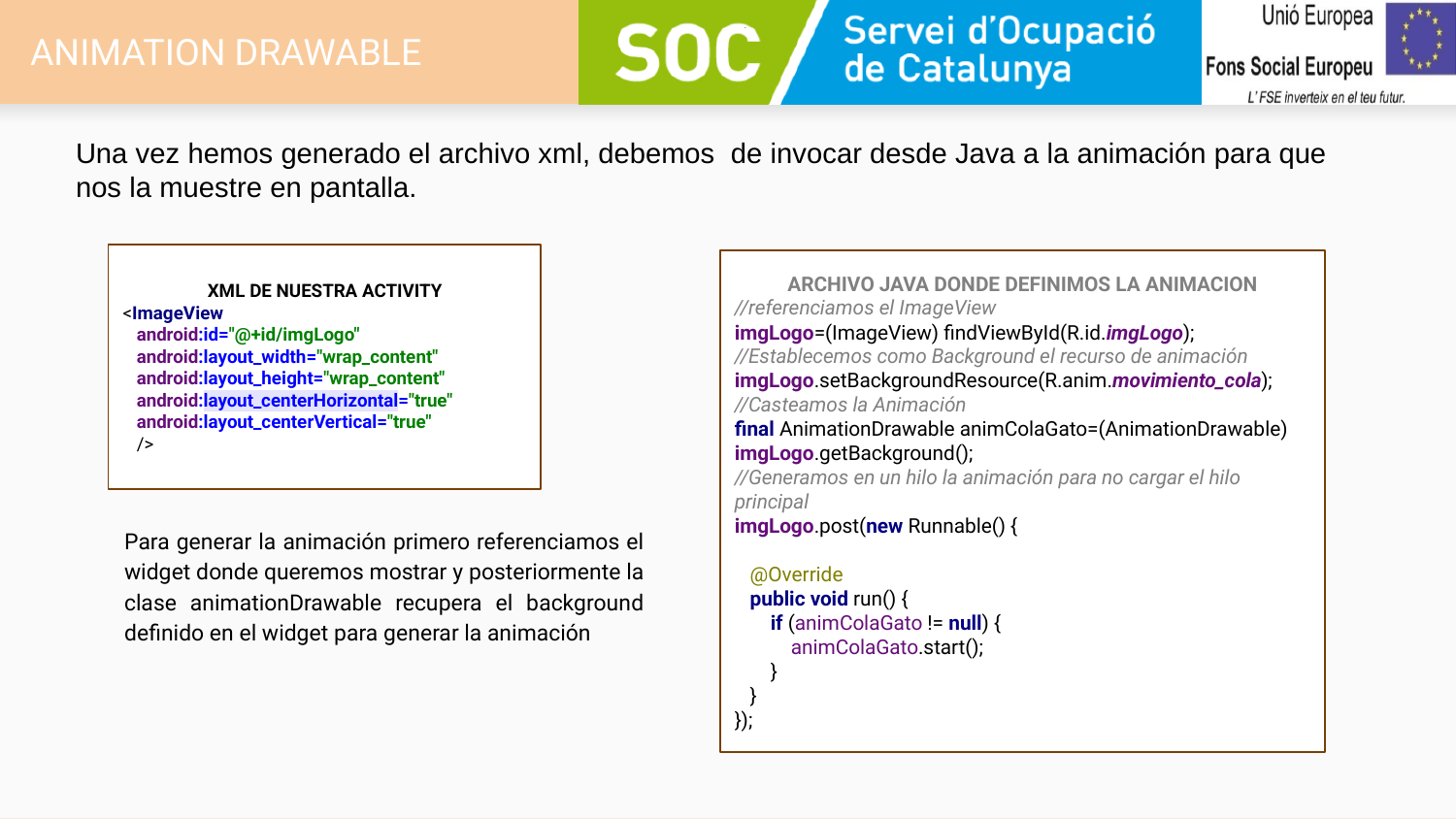

# ANIMATION DRAWABLE
Una vez hemos generado el archivo xml, debemos  de invocar desde Java a la animación para que nos la muestre en pantalla.
XML DE NUESTRA ACTIVITY
<ImageView
   android:id="@+id/imgLogo"
   android:layout_width="wrap_content"
   android:layout_height="wrap_content"
   android:layout_centerHorizontal="true"
   android:layout_centerVertical="true"
   />
ARCHIVO JAVA DONDE DEFINIMOS LA ANIMACION
//referenciamos el ImageView
imgLogo=(ImageView) findViewById(R.id.imgLogo);
//Establecemos como Background el recurso de animación
imgLogo.setBackgroundResource(R.anim.movimiento_cola);
//Casteamos la Animación
final AnimationDrawable animColaGato=(AnimationDrawable) imgLogo.getBackground();
//Generamos en un hilo la animación para no cargar el hilo principal
imgLogo.post(new Runnable() {

   @Override
   public void run() {
       if (animColaGato != null) {
           animColaGato.start();
       }
   }
});
Para generar la animación primero referenciamos el widget donde queremos mostrar y posteriormente la clase animationDrawable recupera el background definido en el widget para generar la animación